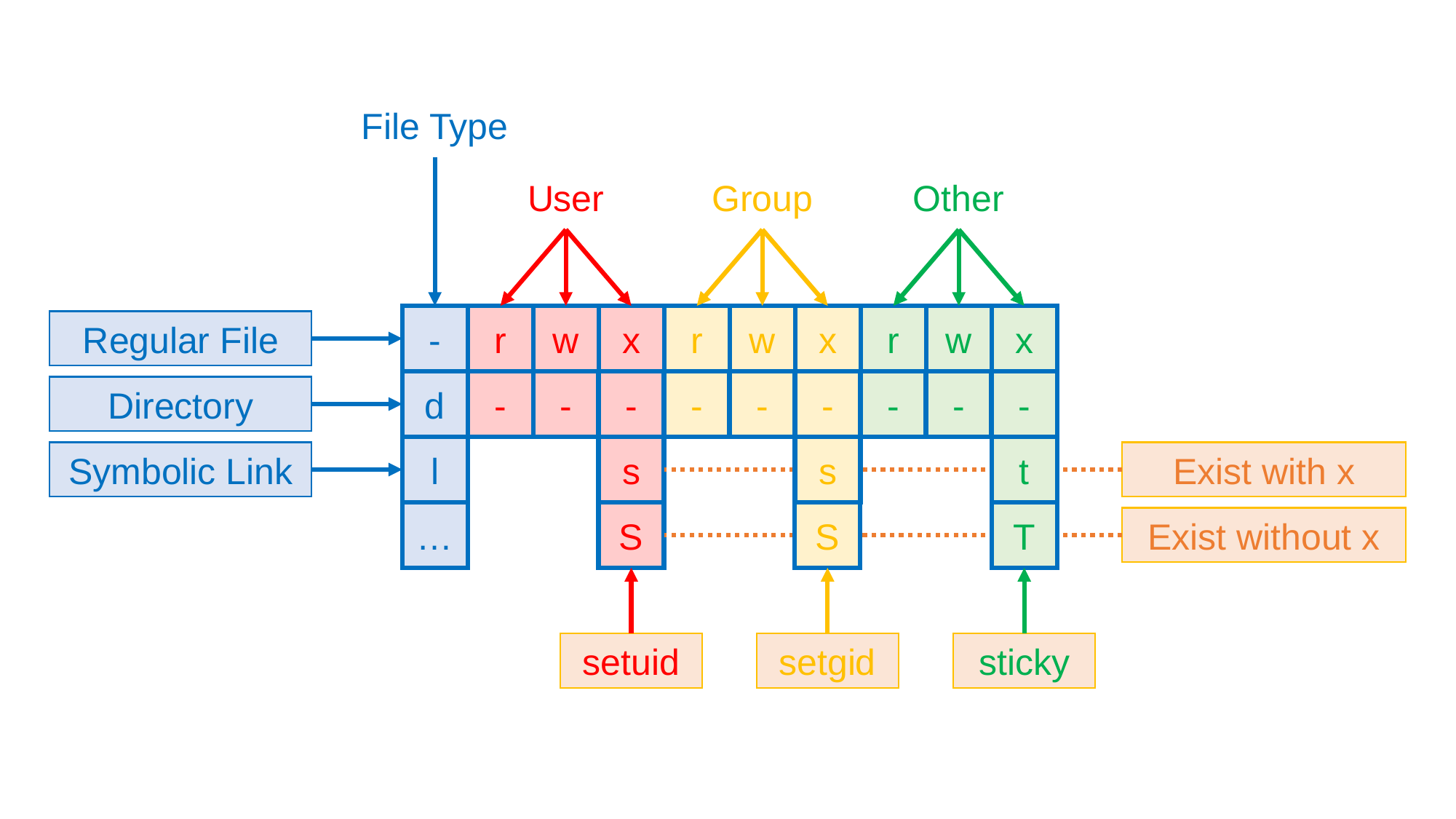

File Type
User
Group
Other
-
r
w
x
r
w
x
r
w
x
Regular File
-
d
-
-
-
-
-
-
-
-
Directory
l
s
s
t
Symbolic Link
Exist with x
…
S
S
T
Exist without x
setgid
sticky
setuid